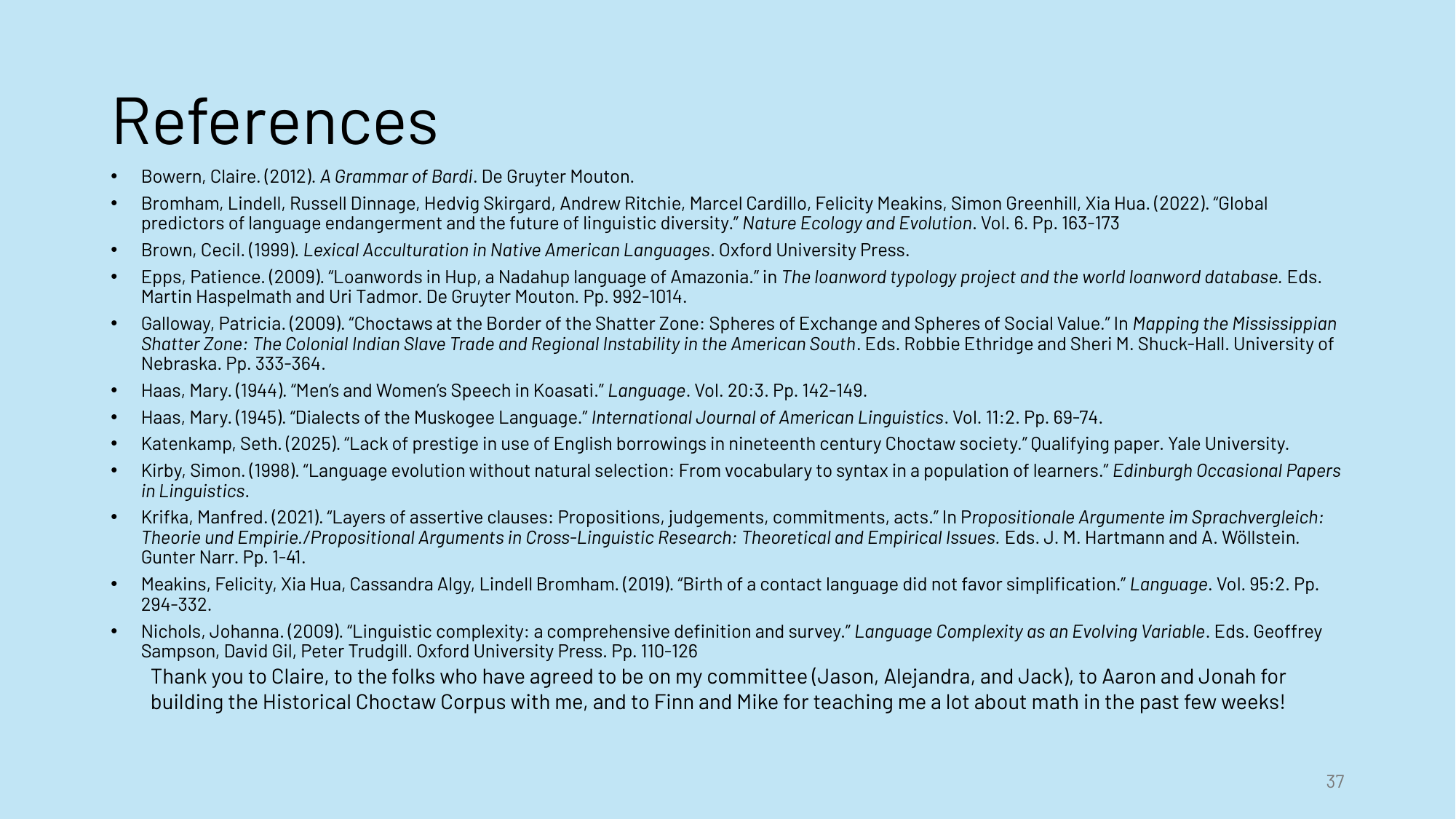

# References
Bowern, Claire. (2012). A Grammar of Bardi. De Gruyter Mouton.
Bromham, Lindell, Russell Dinnage, Hedvig Skirgard, Andrew Ritchie, Marcel Cardillo, Felicity Meakins, Simon Greenhill, Xia Hua. (2022). “Global predictors of language endangerment and the future of linguistic diversity.” Nature Ecology and Evolution. Vol. 6. Pp. 163-173
Brown, Cecil. (1999). Lexical Acculturation in Native American Languages. Oxford University Press.
Epps, Patience. (2009). “Loanwords in Hup, a Nadahup language of Amazonia.” in The loanword typology project and the world loanword database. Eds. Martin Haspelmath and Uri Tadmor. De Gruyter Mouton. Pp. 992-1014.
Galloway, Patricia. (2009). “Choctaws at the Border of the Shatter Zone: Spheres of Exchange and Spheres of Social Value.” In Mapping the Mississippian Shatter Zone: The Colonial Indian Slave Trade and Regional Instability in the American South. Eds. Robbie Ethridge and Sheri M. Shuck-Hall. University of Nebraska. Pp. 333-364.
Haas, Mary. (1944). “Men’s and Women’s Speech in Koasati.” Language. Vol. 20:3. Pp. 142-149.
Haas, Mary. (1945). “Dialects of the Muskogee Language.” International Journal of American Linguistics. Vol. 11:2. Pp. 69-74.
Katenkamp, Seth. (2025). “Lack of prestige in use of English borrowings in nineteenth century Choctaw society.” Qualifying paper. Yale University.
Kirby, Simon. (1998). “Language evolution without natural selection: From vocabulary to syntax in a population of learners.” Edinburgh Occasional Papers in Linguistics.
Krifka, Manfred. (2021). “Layers of assertive clauses: Propositions, judgements, commitments, acts.” In Propositionale Argumente im Sprachvergleich: Theorie und Empirie./Propositional Arguments in Cross-Linguistic Research: Theoretical and Empirical Issues. Eds. J. M. Hartmann and A. Wöllstein. Gunter Narr. Pp. 1-41.
Meakins, Felicity, Xia Hua, Cassandra Algy, Lindell Bromham. (2019). “Birth of a contact language did not favor simplification.” Language. Vol. 95:2. Pp. 294-332.
Nichols, Johanna. (2009). “Linguistic complexity: a comprehensive definition and survey.” Language Complexity as an Evolving Variable. Eds. Geoffrey Sampson, David Gil, Peter Trudgill. Oxford University Press. Pp. 110-126
Thank you to Claire, to the folks who have agreed to be on my committee (Jason, Alejandra, and Jack), to Aaron and Jonah for building the Historical Choctaw Corpus with me, and to Finn and Mike for teaching me a lot about math in the past few weeks!
37